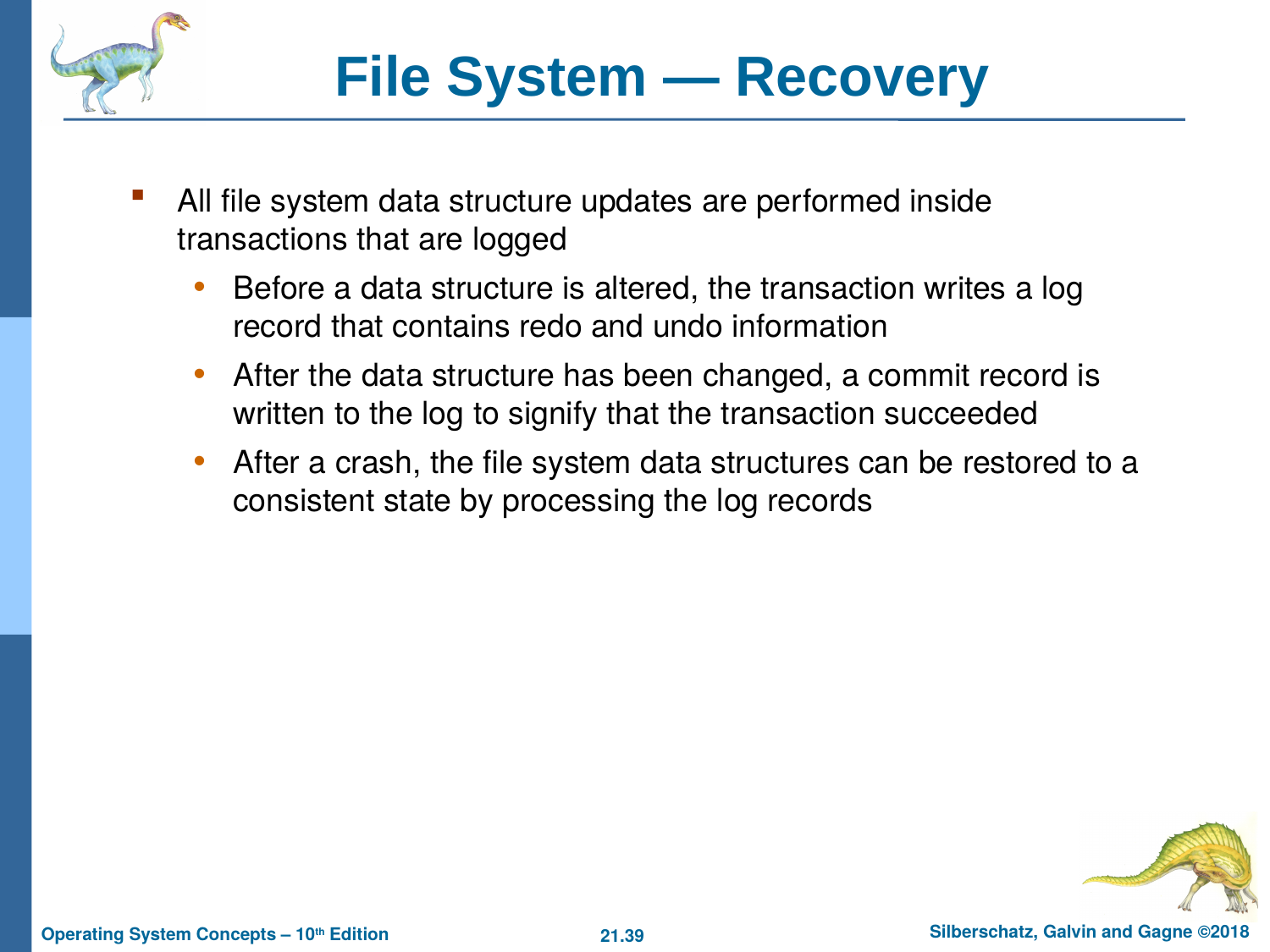

# File System — Recovery
All file system data structure updates are performed inside transactions that are logged
Before a data structure is altered, the transaction writes a log record that contains redo and undo information
After the data structure has been changed, a commit record is written to the log to signify that the transaction succeeded
After a crash, the file system data structures can be restored to a consistent state by processing the log records